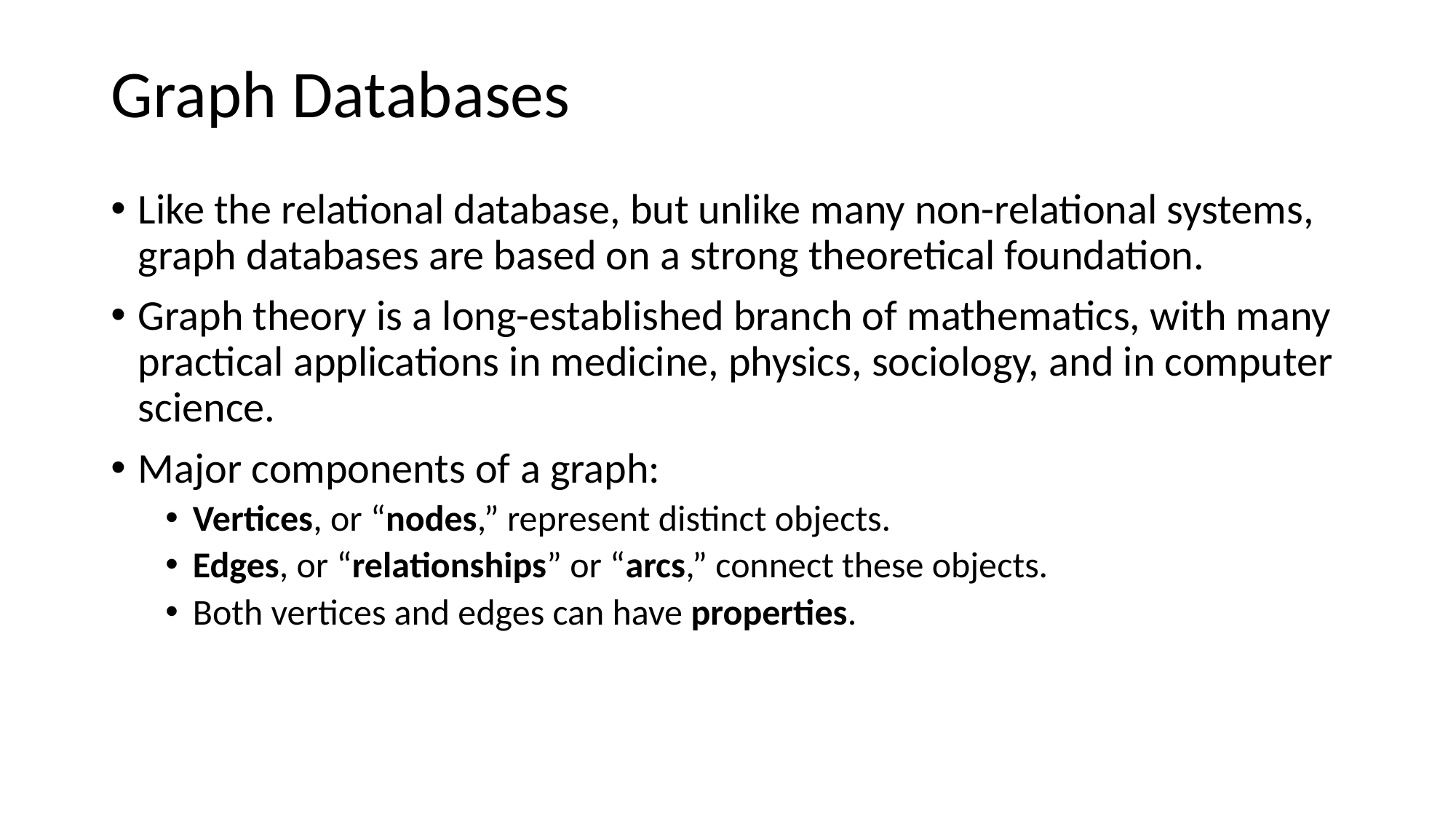

# Graph Databases
Like the relational database, but unlike many non-relational systems, graph databases are based on a strong theoretical foundation.
Graph theory is a long-established branch of mathematics, with many practical applications in medicine, physics, sociology, and in computer science.
Major components of a graph:
Vertices, or “nodes,” represent distinct objects.
Edges, or “relationships” or “arcs,” connect these objects.
Both vertices and edges can have properties.